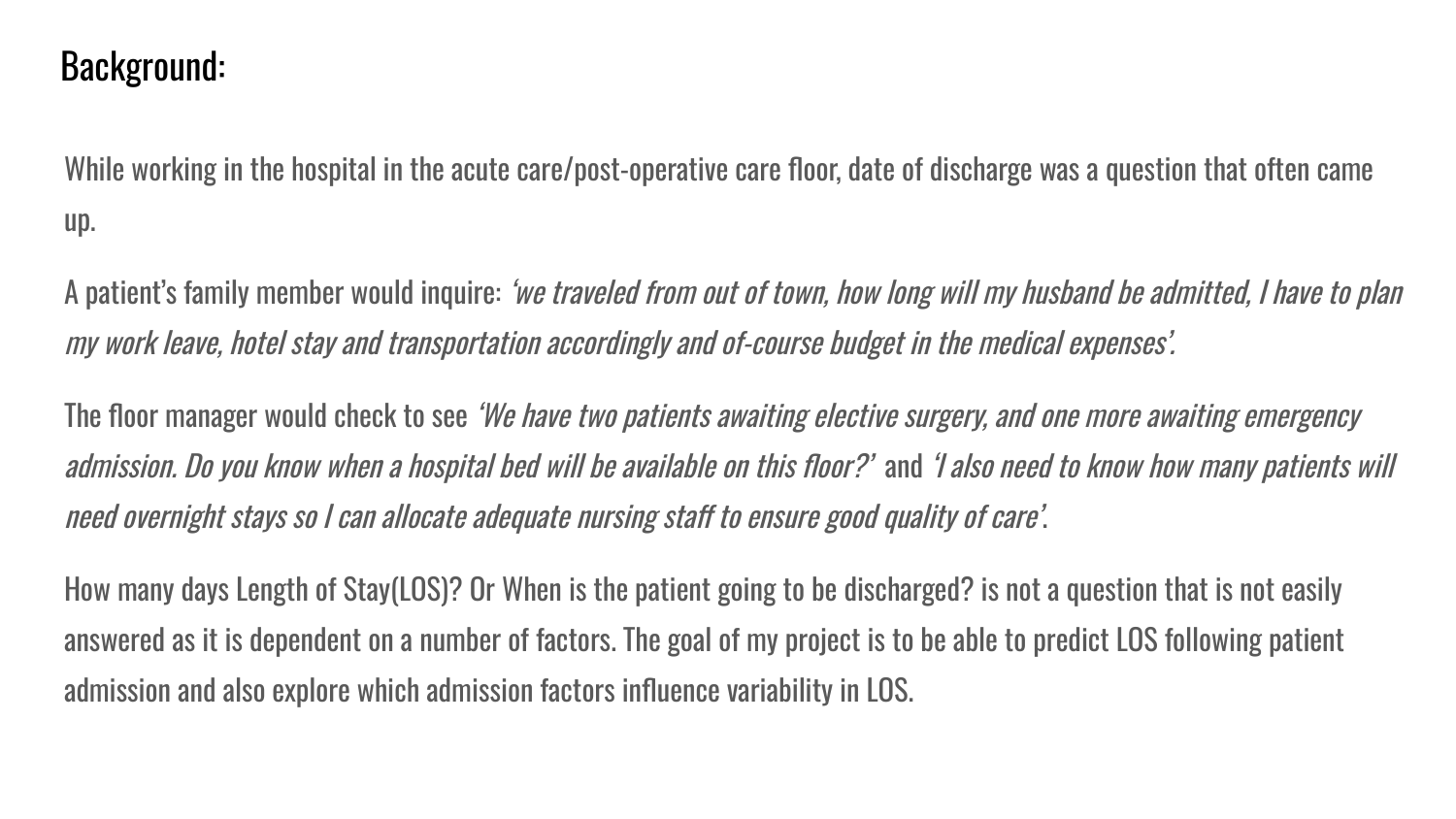

Background:
While working in the hospital in the acute care/post-operative care floor, date of discharge was a question that often came up.
A patient’s family member would inquire: ‘we traveled from out of town, how long will my husband be admitted, I have to plan my work leave, hotel stay and transportation accordingly and of-course budget in the medical expenses’.
The floor manager would check to see ‘We have two patients awaiting elective surgery, and one more awaiting emergency admission. Do you know when a hospital bed will be available on this floor?’  and ‘I also need to know how many patients will need overnight stays so I can allocate adequate nursing staff to ensure good quality of care’.
How many days Length of Stay(LOS)? Or When is the patient going to be discharged? is not a question that is not easily answered as it is dependent on a number of factors. The goal of my project is to be able to predict LOS following patient admission and also explore which admission factors influence variability in LOS.